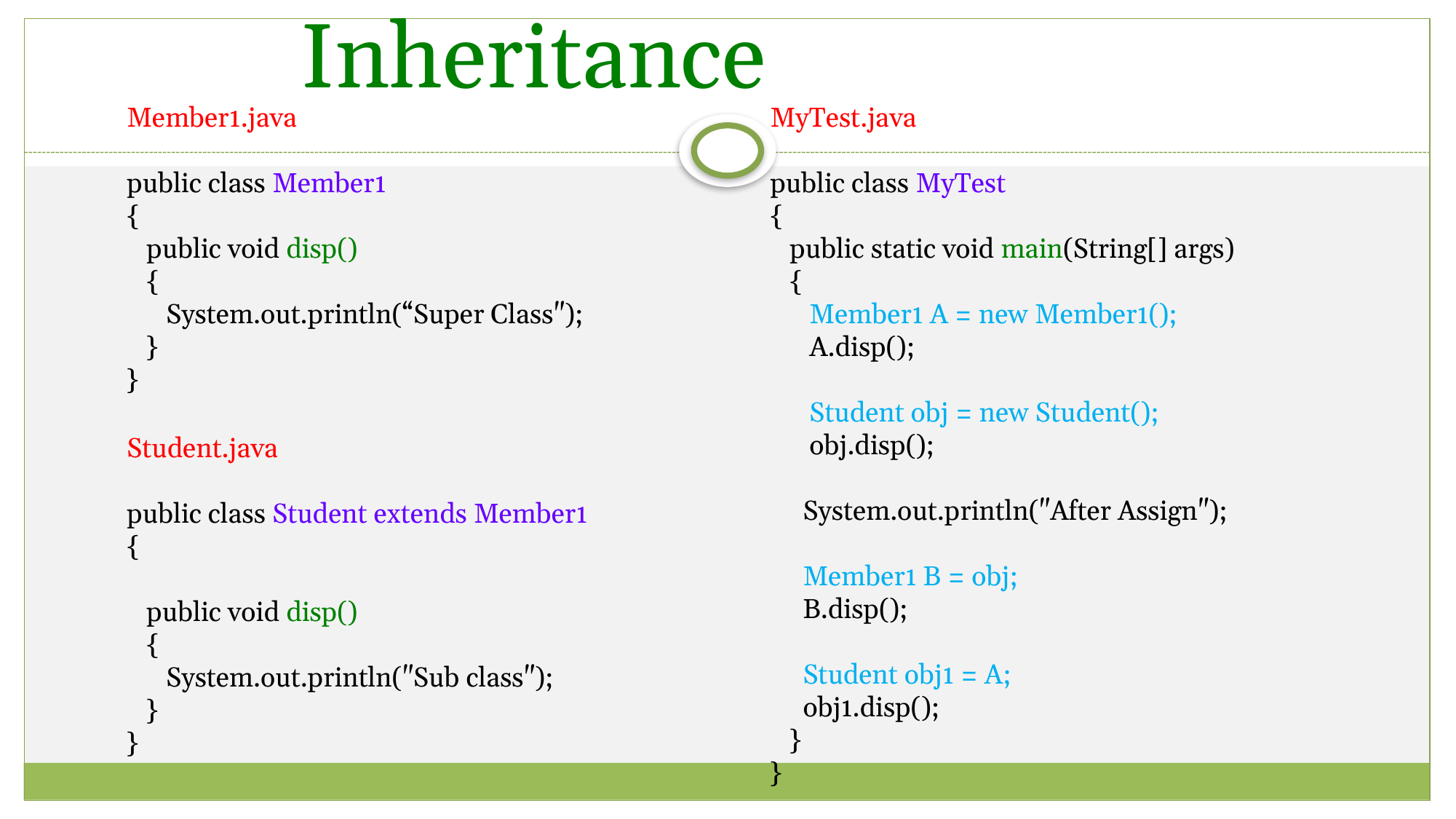

Inheritance
MyTest.java

public class MyTest
{
   public static void main(String[] args)
   {
      Member1 A = new Member1();
      A.disp();

      Student obj = new Student();
      obj.disp();

     System.out.println("After Assign");

     Member1 B = obj;
     B.disp();

     Student obj1 = A;
     obj1.disp();
   }
}
Member1.java

public class Member1
{
   public void disp()
   {
      System.out.println(“Super Class");
   }
}
Student.java

public class Student extends Member1
{

   public void disp()
   {
      System.out.println("Sub class");
   }
}